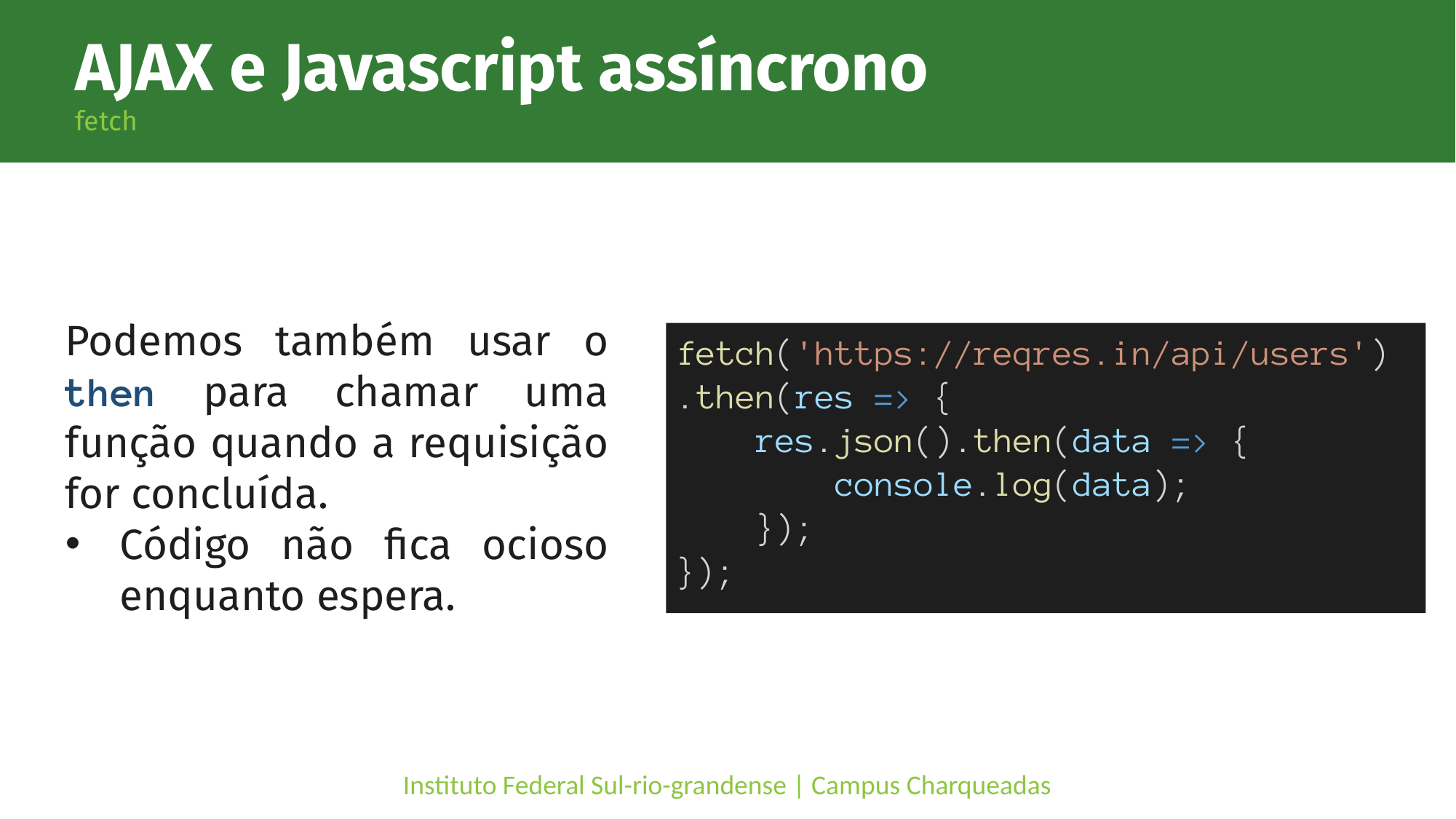

AJAX e Javascript assíncrono
fetch
Podemos também usar o then para chamar uma função quando a requisição for concluída.
Código não fica ocioso enquanto espera.
fetch('https://reqres.in/api/users')
.then(res => {
    res.json().then(data => {
        console.log(data);
    });
});